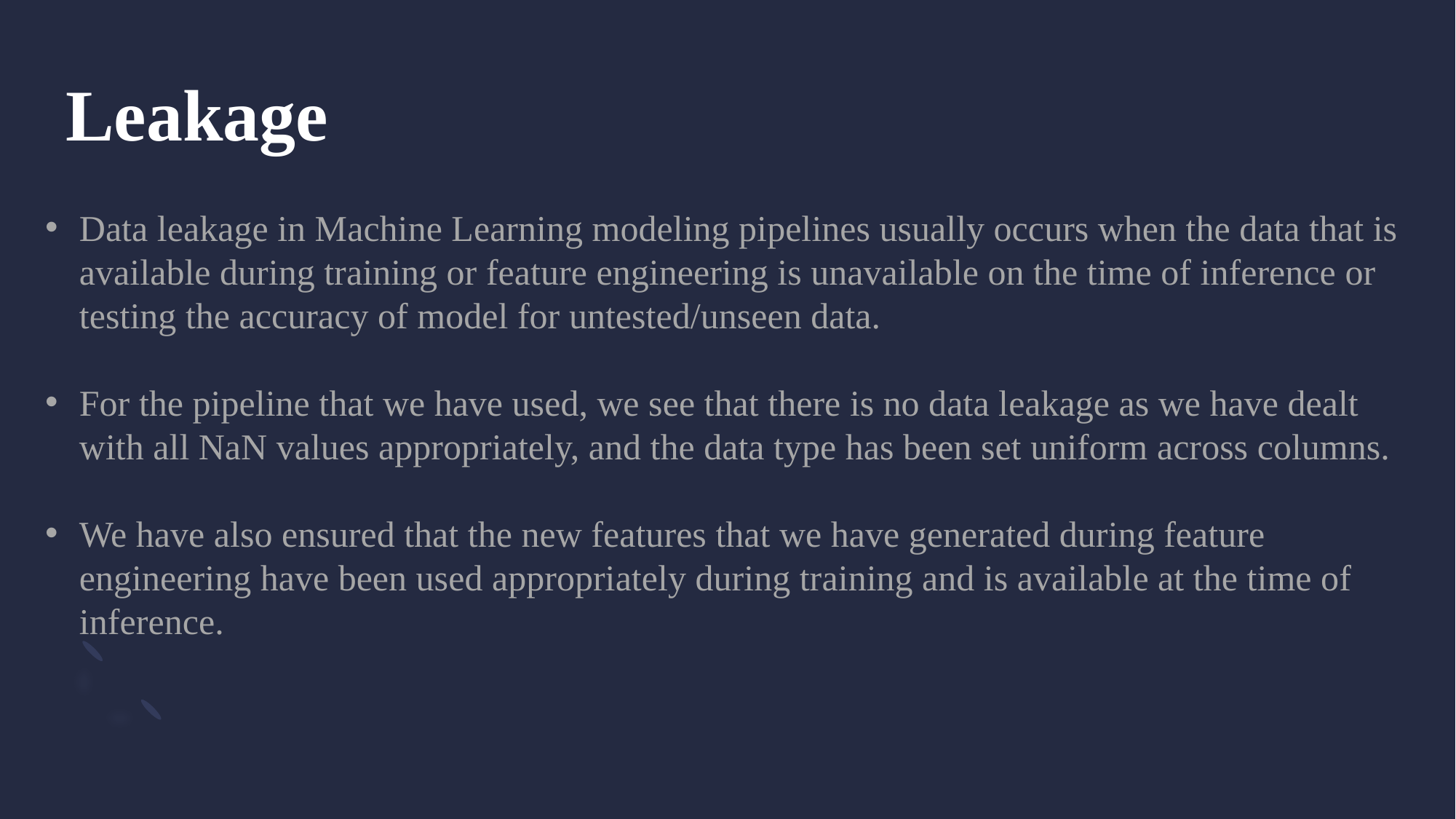

# Leakage

Data leakage in Machine Learning modeling pipelines usually occurs when the data that is available during training or feature engineering is unavailable on the time of inference or testing the accuracy of model for untested/unseen data.

For the pipeline that we have used, we see that there is no data leakage as we have dealt with all NaN values appropriately, and the data type has been set uniform across columns.

We have also ensured that the new features that we have generated during feature engineering have been used appropriately during training and is available at the time of inference.